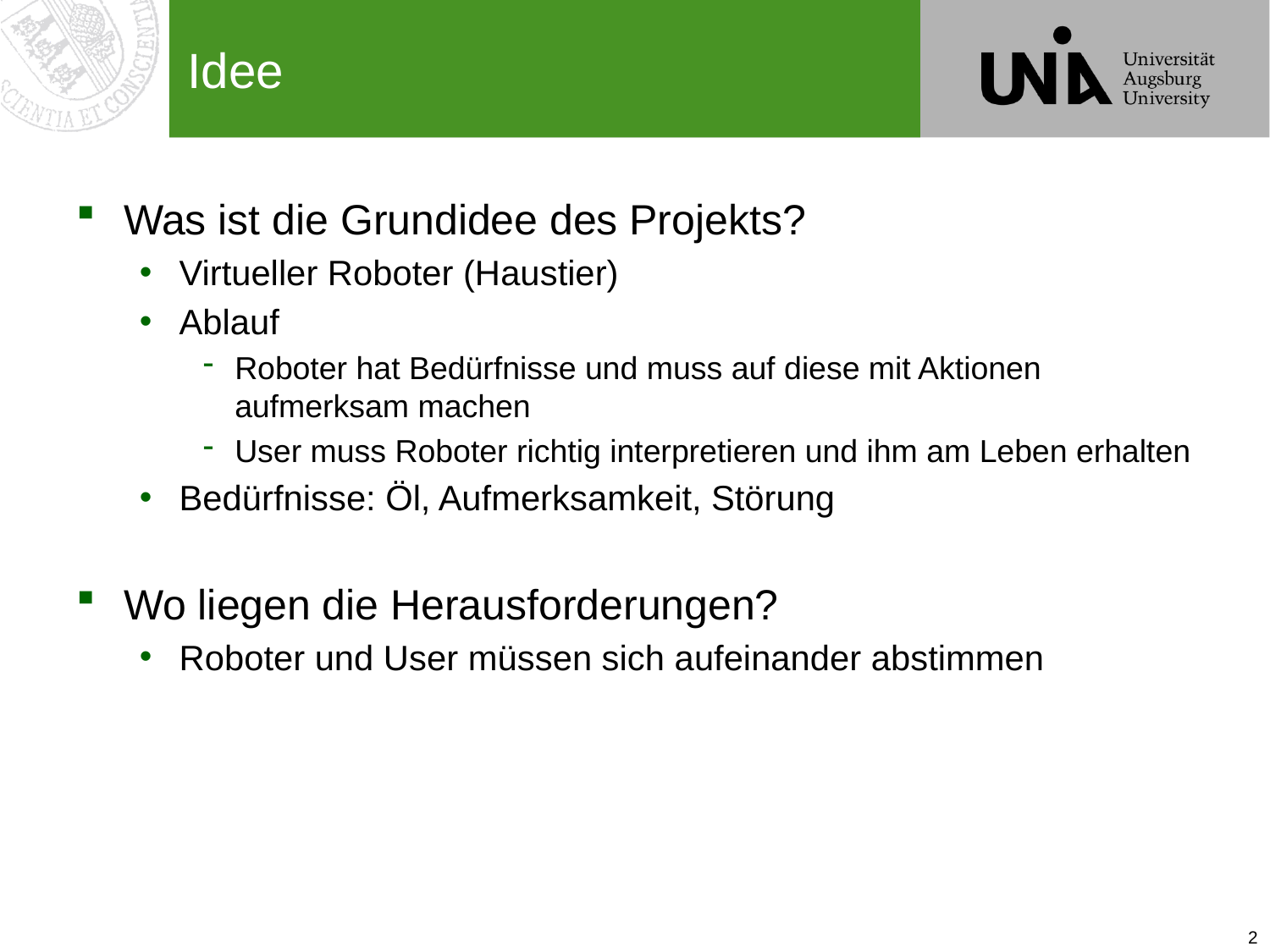

# Idee
Was ist die Grundidee des Projekts?
Virtueller Roboter (Haustier)
Ablauf
Roboter hat Bedürfnisse und muss auf diese mit Aktionen aufmerksam machen
User muss Roboter richtig interpretieren und ihm am Leben erhalten
Bedürfnisse: Öl, Aufmerksamkeit, Störung
Wo liegen die Herausforderungen?
Roboter und User müssen sich aufeinander abstimmen

2